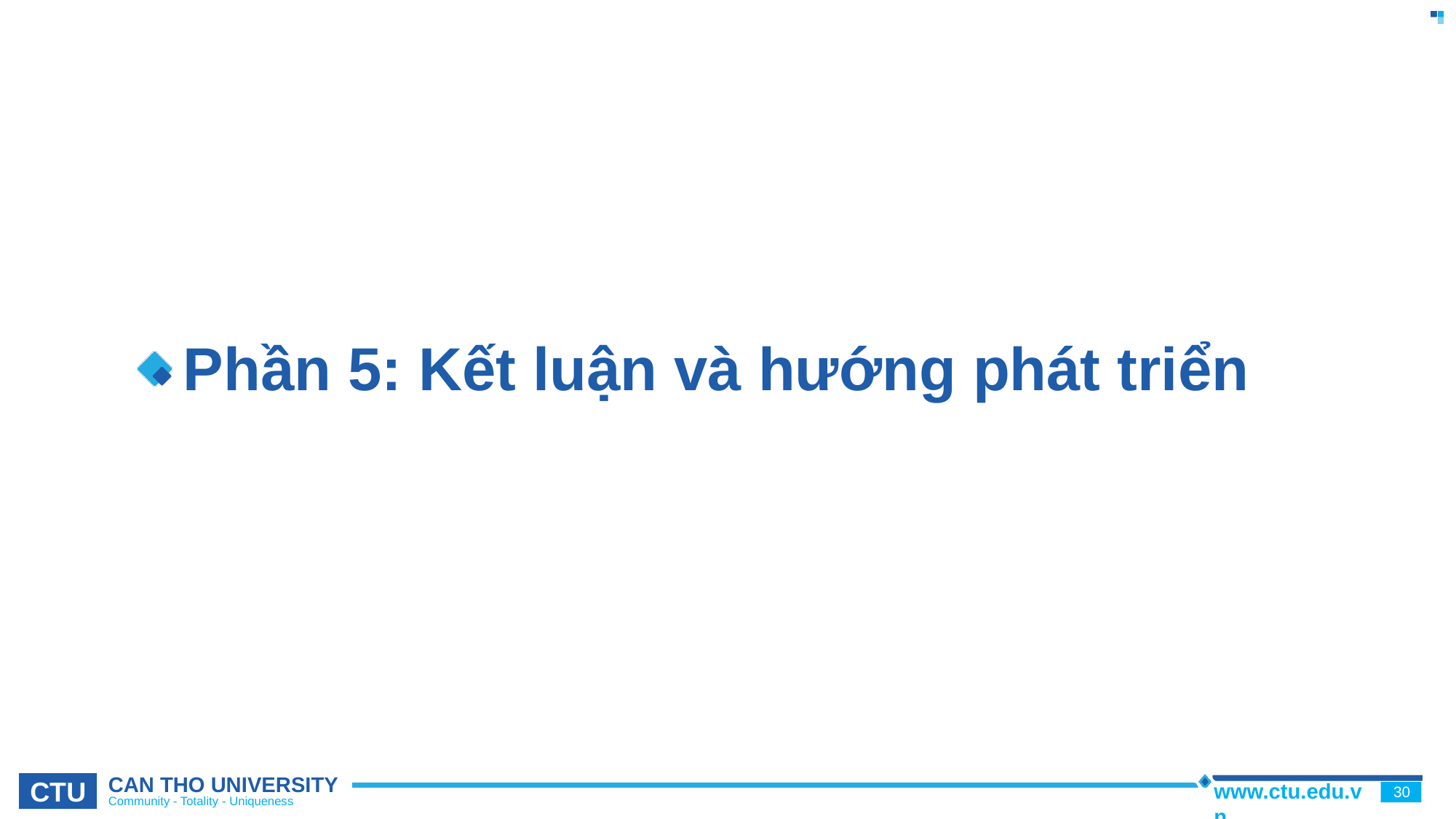

# Phần 5: Kết luận và hướng phát triển